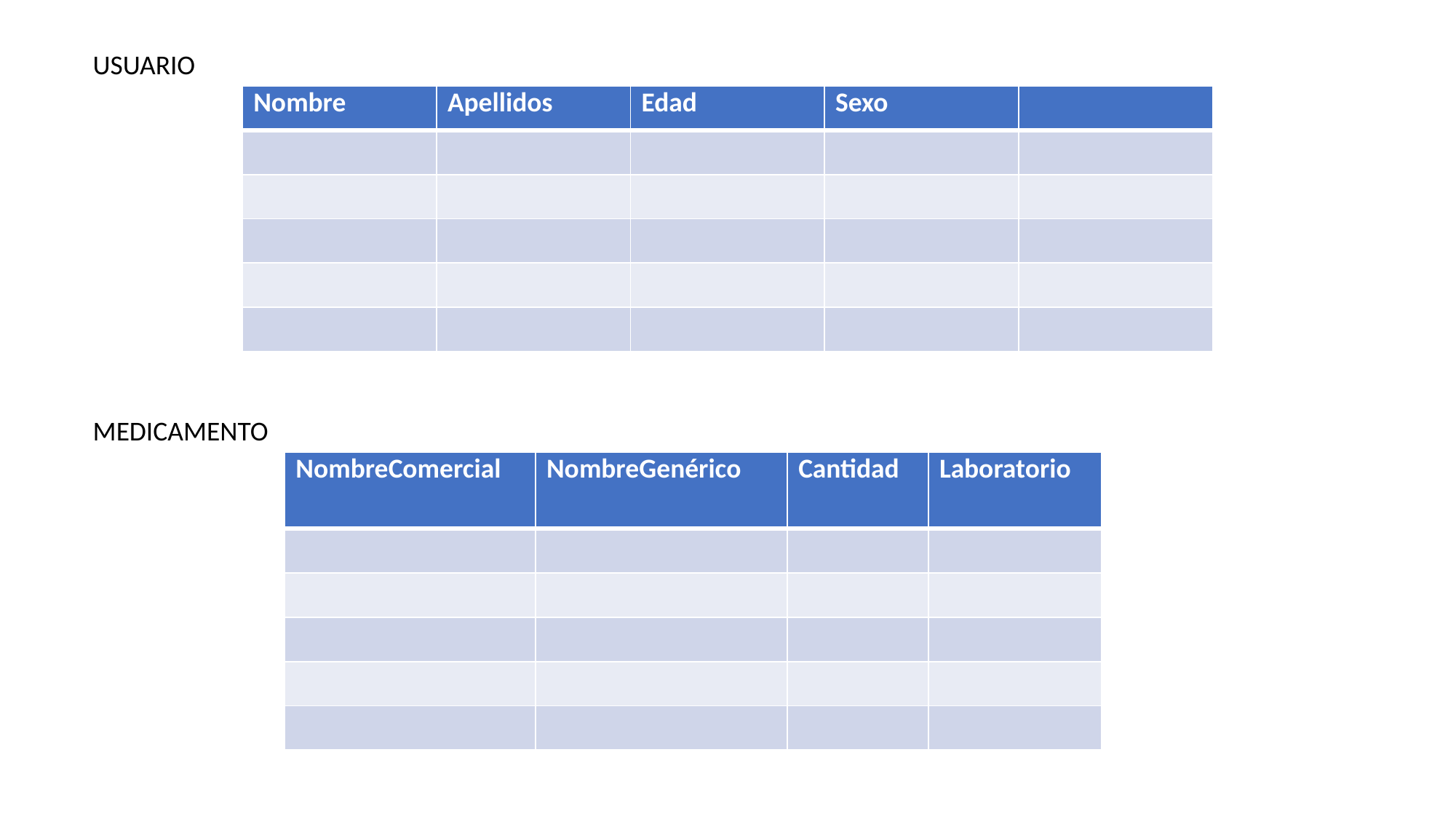

USUARIO
| Nombre | Apellidos | Edad | Sexo |  |
| --- | --- | --- | --- | --- |
|  |  |  |  |  |
|  |  |  |  |  |
|  |  |  |  |  |
|  |  |  |  |  |
|  |  |  |  |  |
MEDICAMENTO
| NombreComercial | NombreGenérico | Cantidad | Laboratorio |
| --- | --- | --- | --- |
|  |  |  |  |
|  |  |  |  |
|  |  |  |  |
|  |  |  |  |
|  |  |  |  |